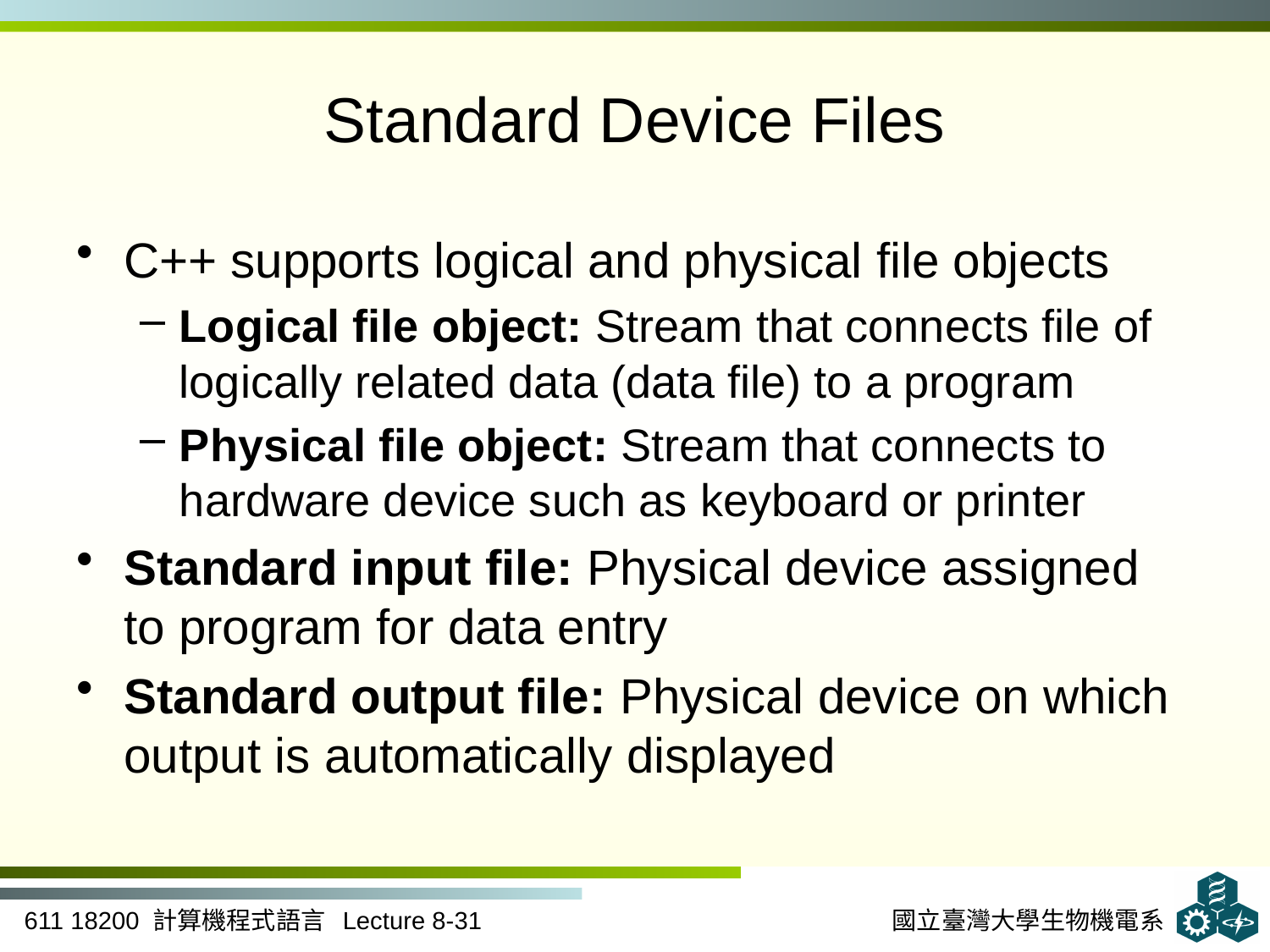

# Standard Device Files
C++ supports logical and physical file objects
Logical file object: Stream that connects file of logically related data (data file) to a program
Physical file object: Stream that connects to hardware device such as keyboard or printer
Standard input file: Physical device assigned to program for data entry
Standard output file: Physical device on which output is automatically displayed